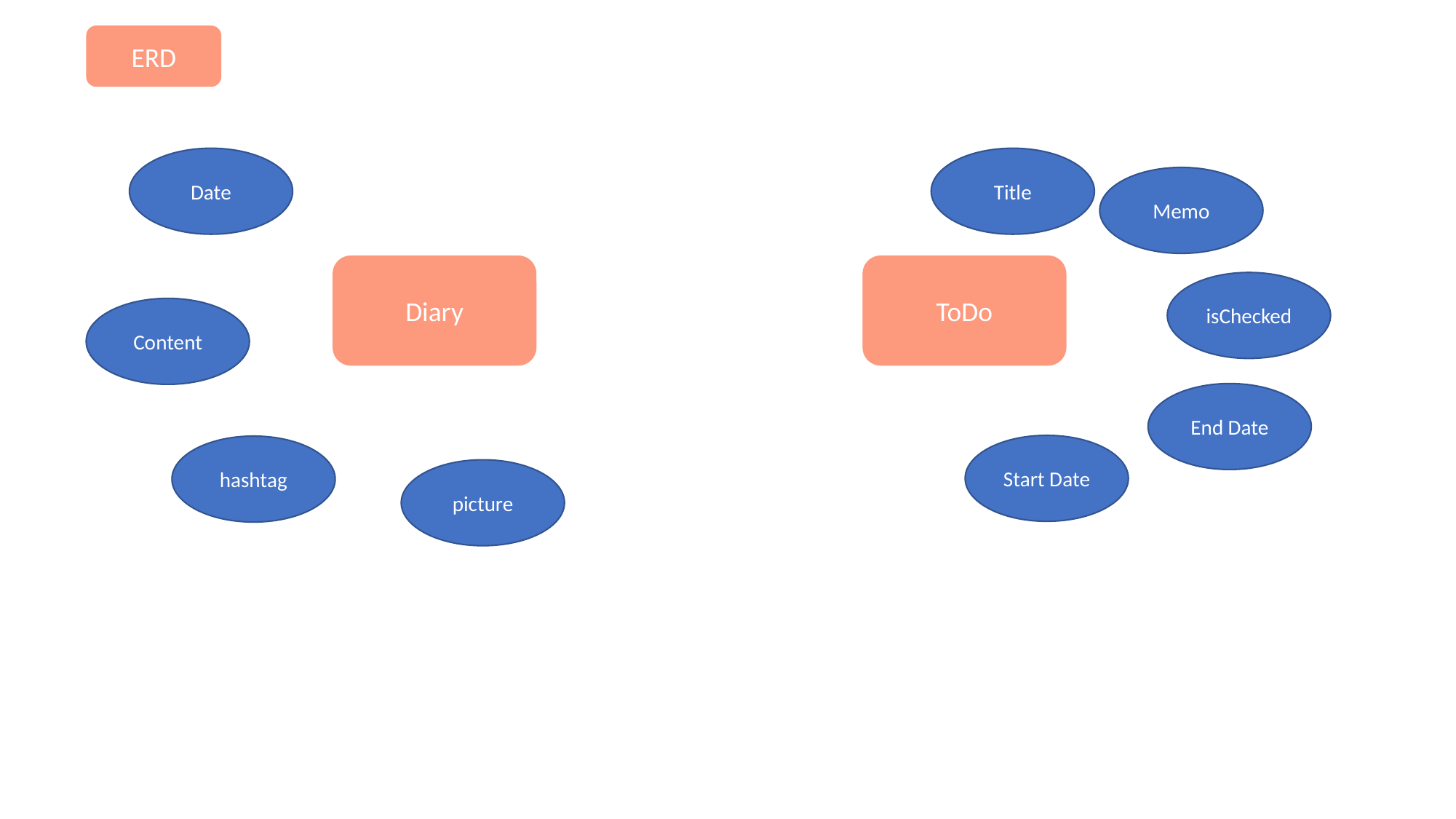

ERD
Title
Date
Memo
Diary
ToDo
isChecked
Content
End Date
Start Date
hashtag
picture